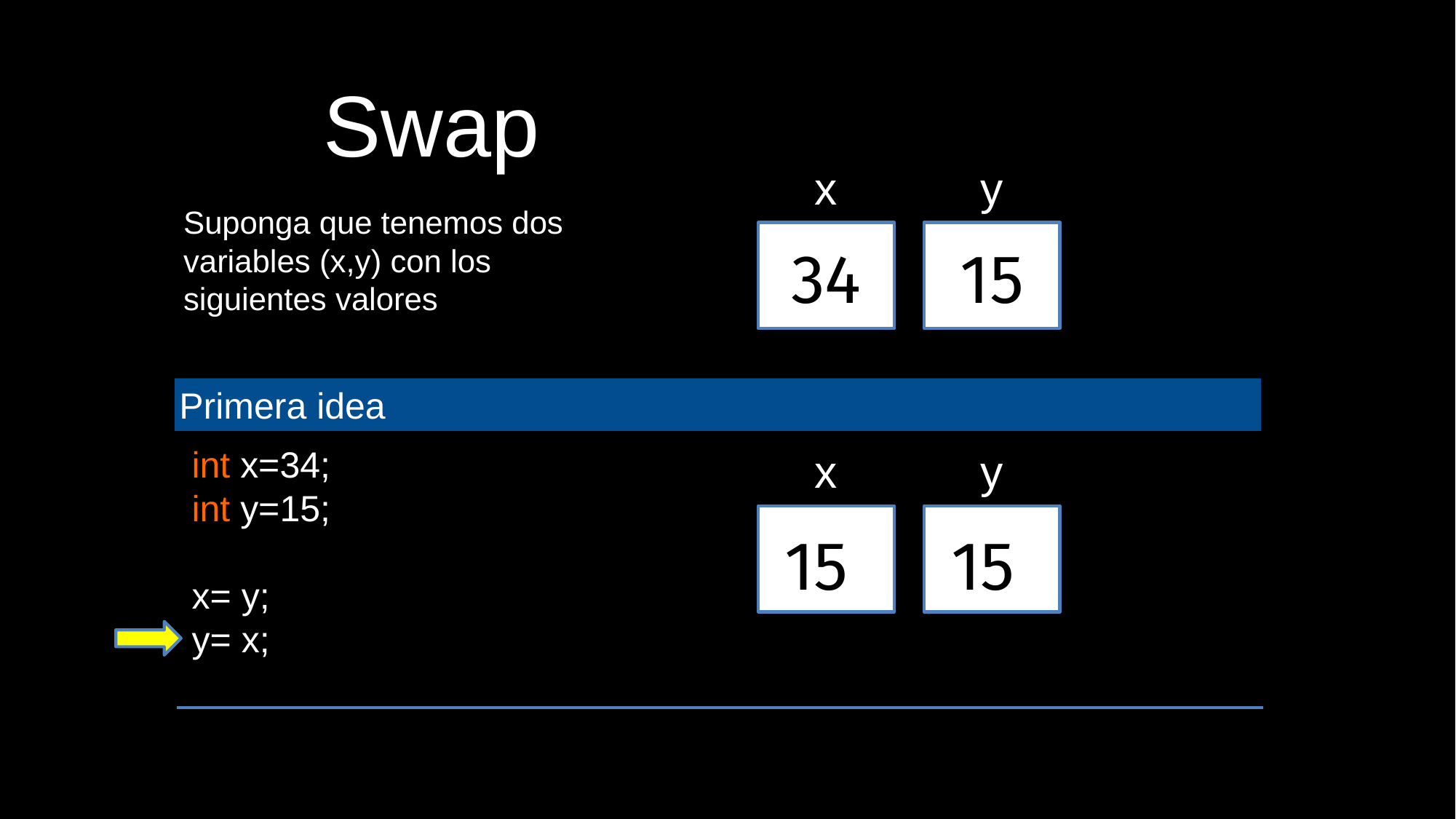

# Swap
x
y
Suponga que tenemos dos variables (x,y) con los siguientes valores
34
15
Primera idea
int x=34;
int y=15;

x= y;
y= x;
x
y

15
15
15
15
😱